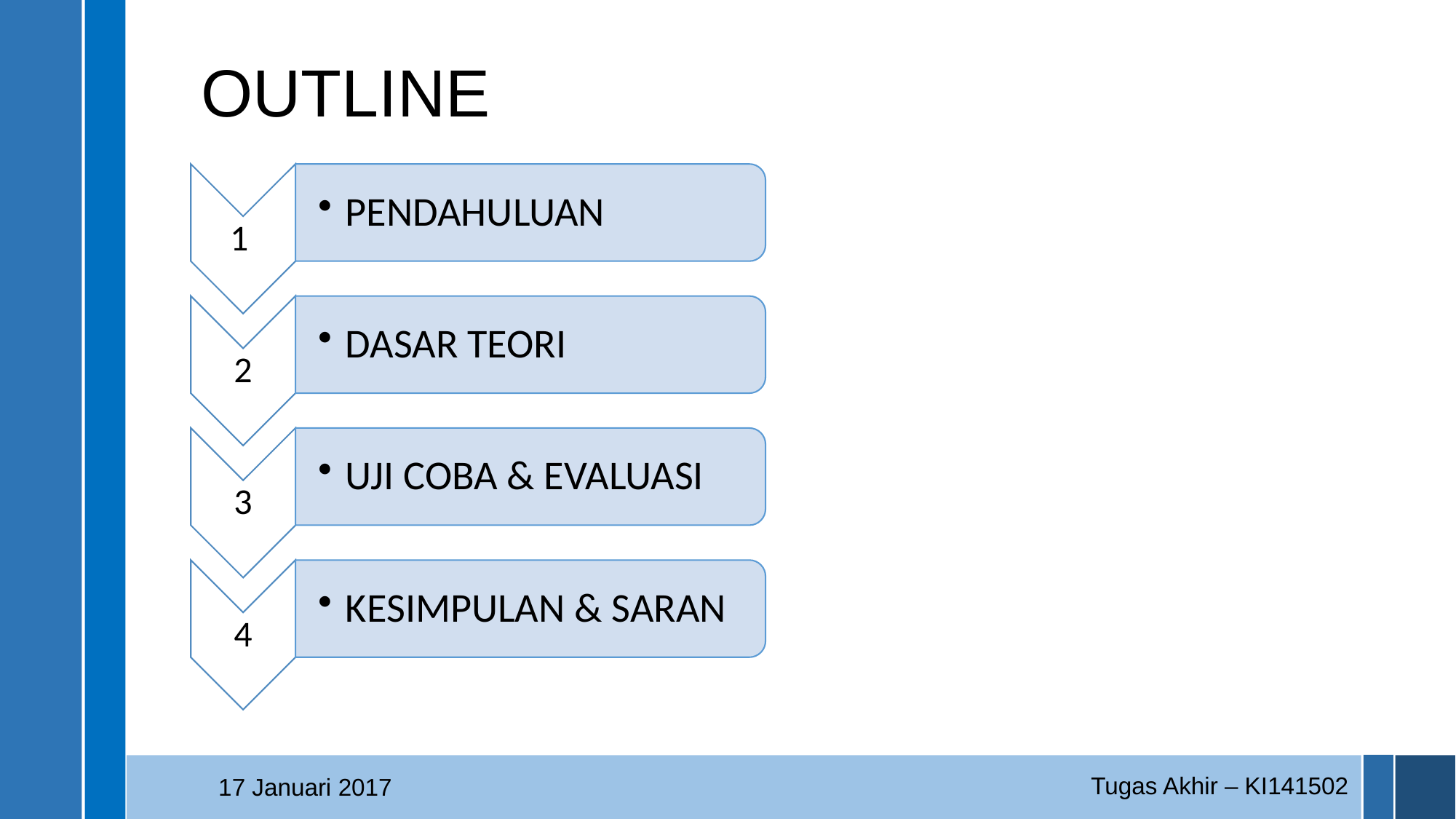

# OUTLINE
1
PENDAHULUAN
2
DASAR TEORI
UJI COBA & EVALUASI
3
KESIMPULAN & SARAN
4
Tugas Akhir – KI141502
17 Januari 2017